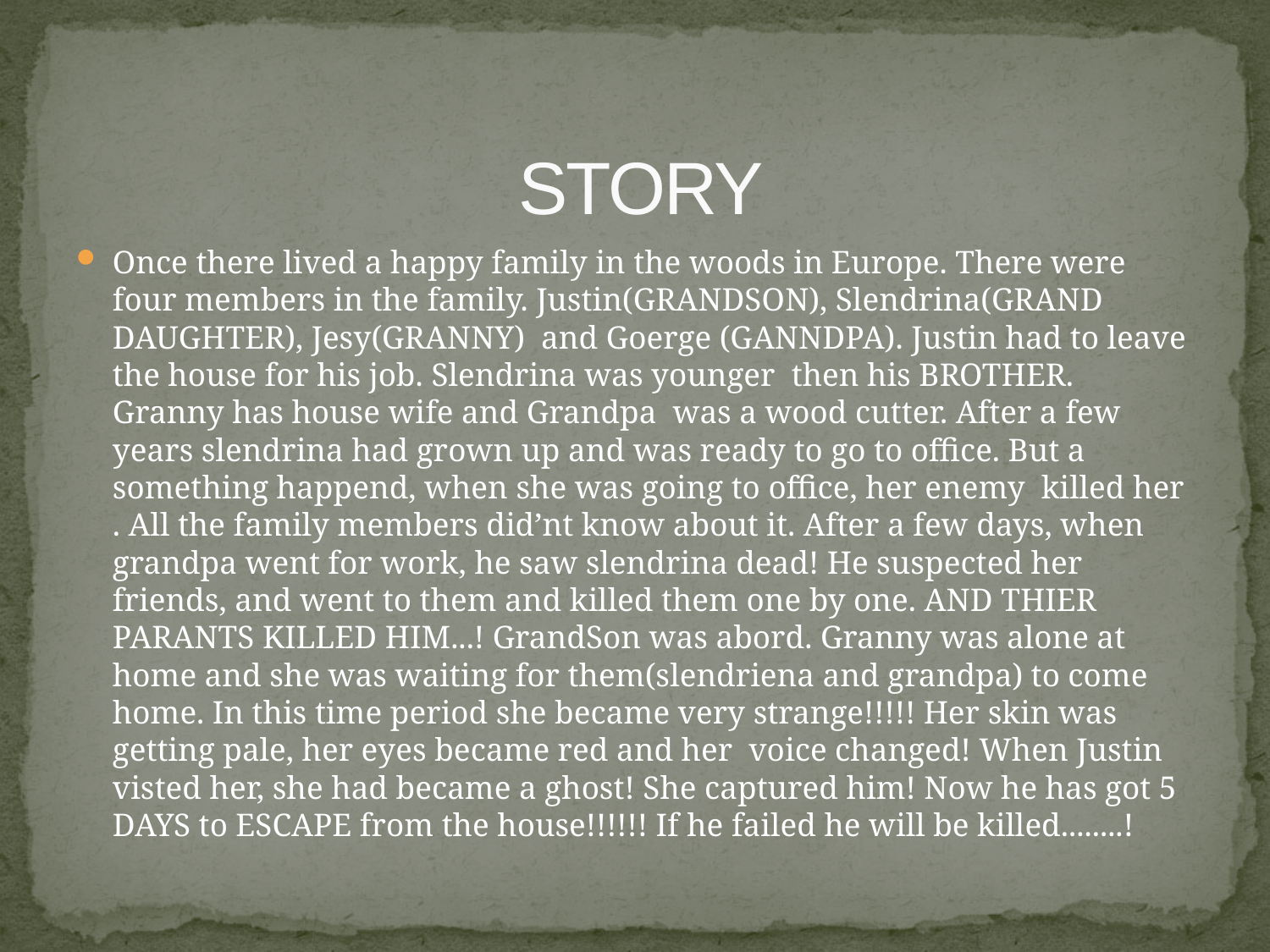

# STORY
Once there lived a happy family in the woods in Europe. There were  four members in the family. Justin(GRANDSON), Slendrina(GRAND DAUGHTER), Jesy(GRANNY)  and Goerge (GANNDPA). Justin had to leave the house for his job. Slendrina was younger  then his BROTHER. Granny has house wife and Grandpa  was a wood cutter. After a few years slendrina had grown up and was ready to go to office. But a something happend, when she was going to office, her enemy  killed her . All the family members did’nt know about it. After a few days, when grandpa went for work, he saw slendrina dead! He suspected her friends, and went to them and killed them one by one. AND THIER PARANTS KILLED HIM...! GrandSon was abord. Granny was alone at home and she was waiting for them(slendriena and grandpa) to come home. In this time period she became very strange!!!!! Her skin was getting pale, her eyes became red and her  voice changed! When Justin visted her, she had became a ghost! She captured him! Now he has got 5 DAYS to ESCAPE from the house!!!!!! If he failed he will be killed........!